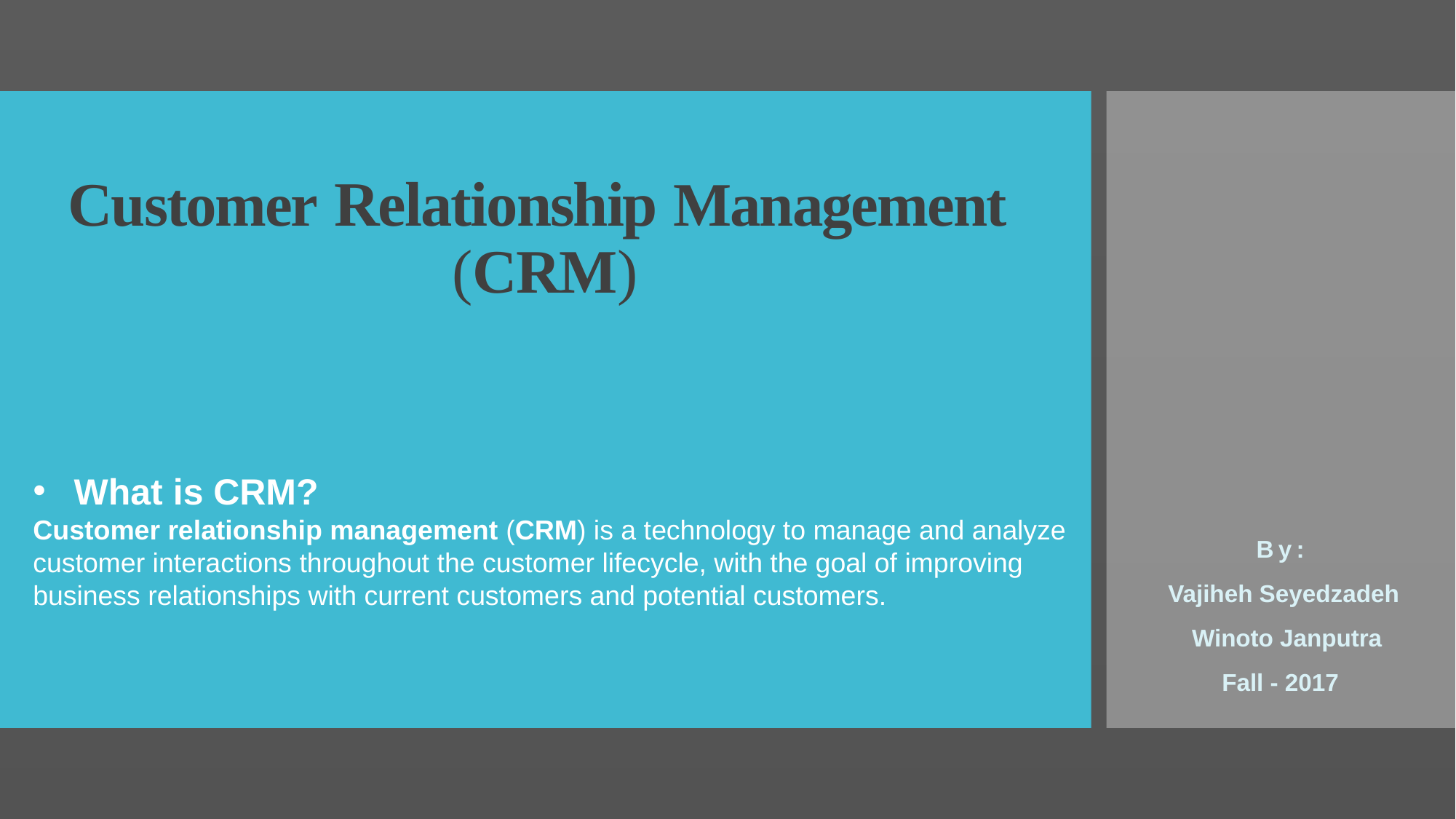

# Customer Relationship Management  (CRM)
What is CRM?
Customer relationship management (CRM) is a technology to manage and analyze customer interactions throughout the customer lifecycle, with the goal of improving business relationships with current customers and potential customers.

By:
 Vajiheh Seyedzadeh
  Winoto Janputra
Fall - 2017